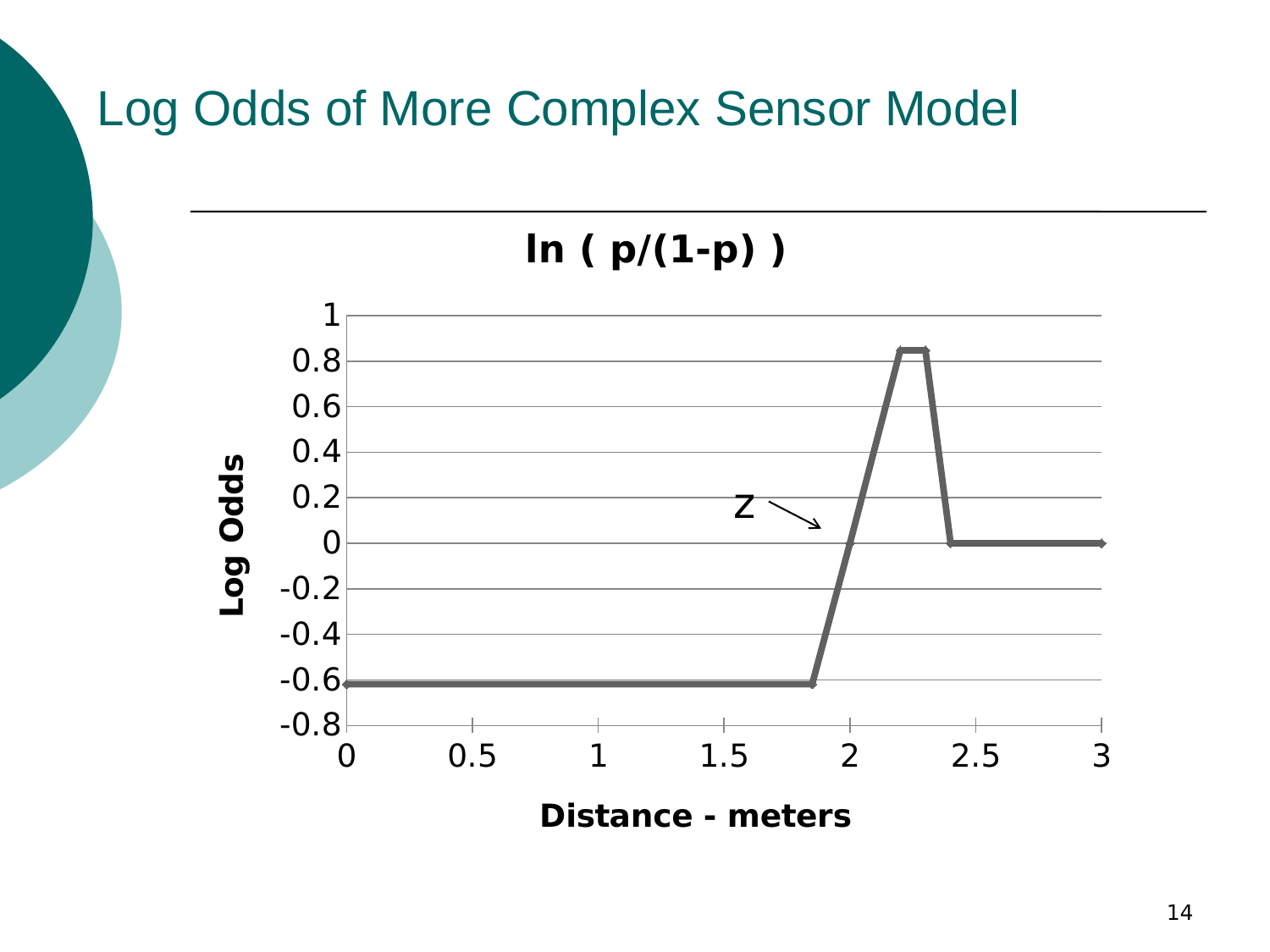

# Log Odds of More Complex Sensor Model

### Chart:

| Category | ln ( p/(1-p) ) |
|---|---|
z
14